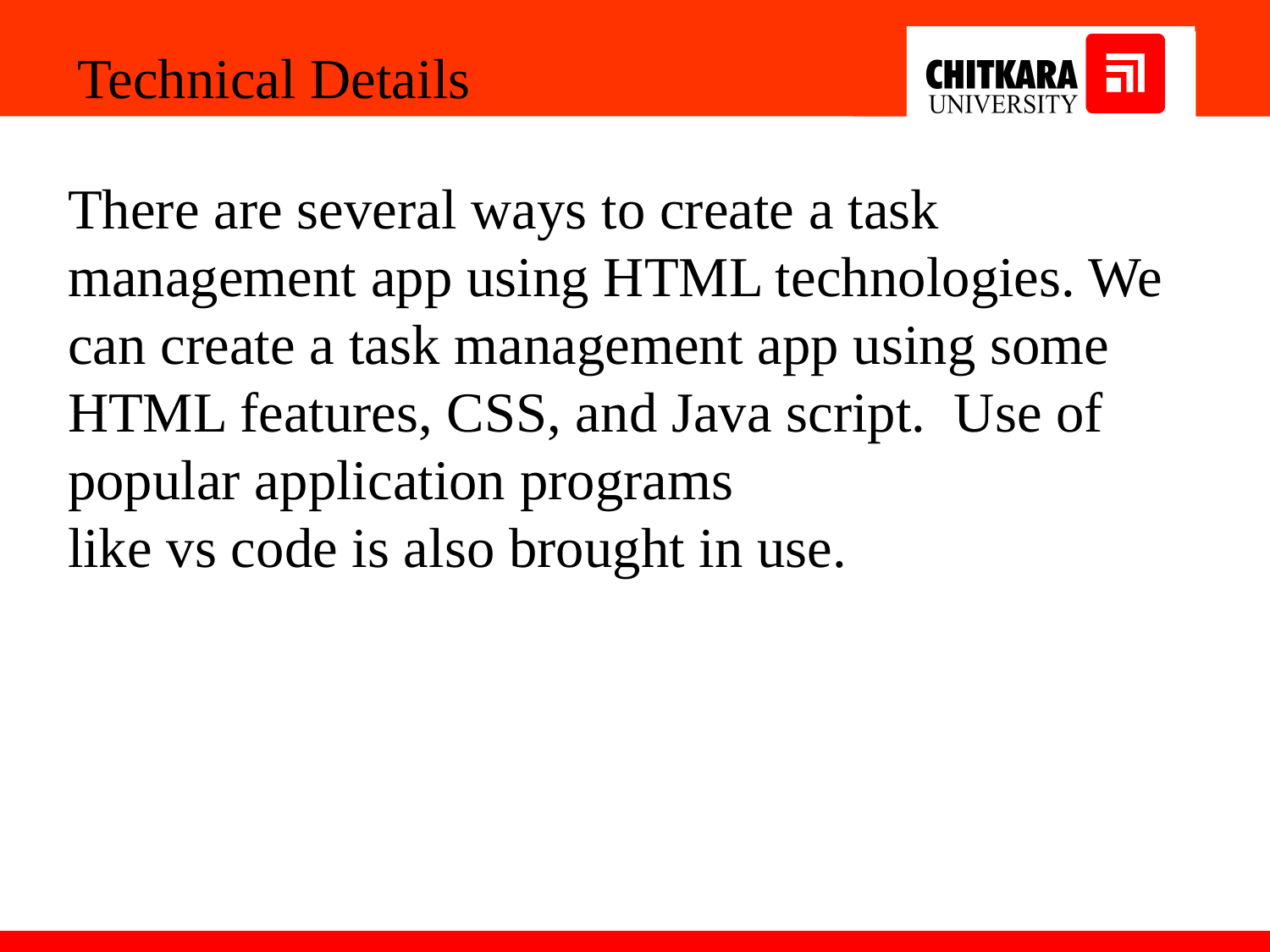

Technical Details
There are several ways to create a task management app using HTML technologies. We can create a task management app using some HTML features, CSS, and Java script.  Use of popular application programs
like vs code is also brought in use.